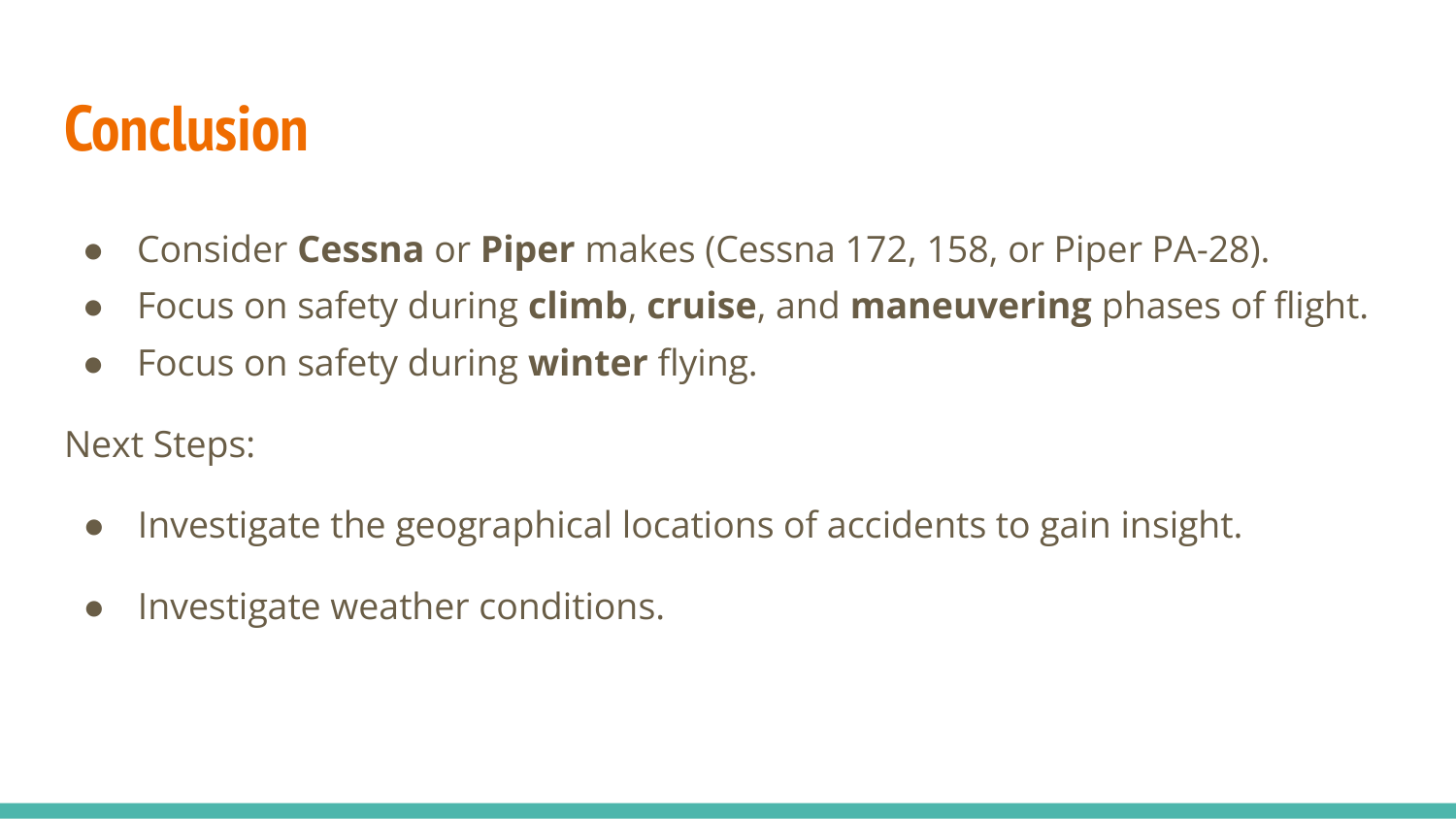

# Conclusion
Consider Cessna or Piper makes (Cessna 172, 158, or Piper PA-28).
Focus on safety during climb, cruise, and maneuvering phases of flight.
Focus on safety during winter flying.
Next Steps:
Investigate the geographical locations of accidents to gain insight.
Investigate weather conditions.